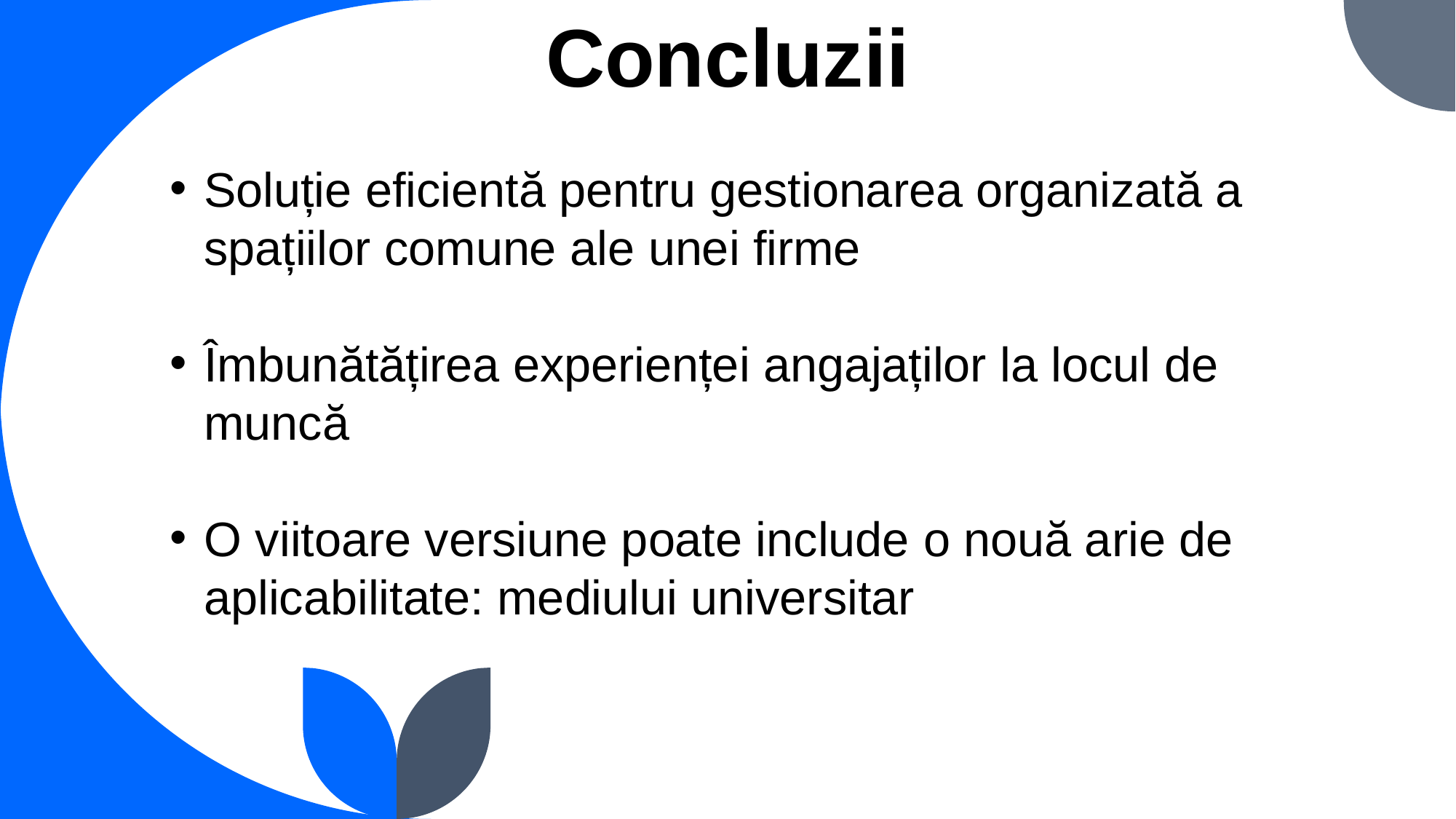

Concluzii
Soluție eficientă pentru gestionarea organizată a spațiilor comune ale unei firme

Îmbunătățirea experienței angajaților la locul de muncă

O viitoare versiune poate include o nouă arie de aplicabilitate: mediului universitar